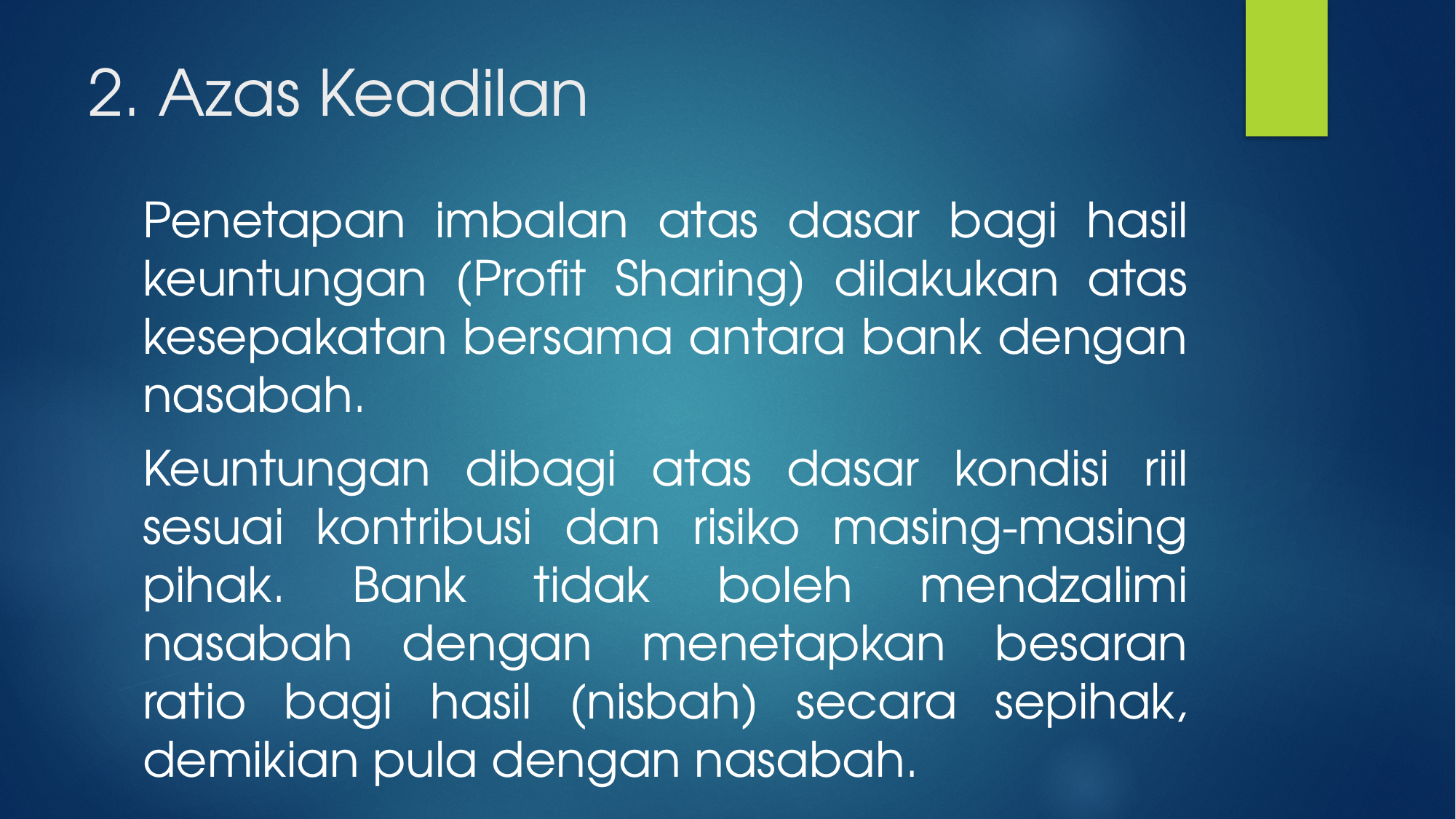

# 2. Azas Keadilan
Penetapan imbalan atas dasar bagi hasil keuntungan (Profit Sharing) dilakukan atas kesepakatan bersama antara bank dengan nasabah.
Keuntungan dibagi atas dasar kondisi riil sesuai kontribusi dan risiko masing-masing pihak. Bank tidak boleh mendzalimi nasabah dengan menetapkan besaran ratio bagi hasil (nisbah) secara sepihak, demikian pula dengan nasabah.